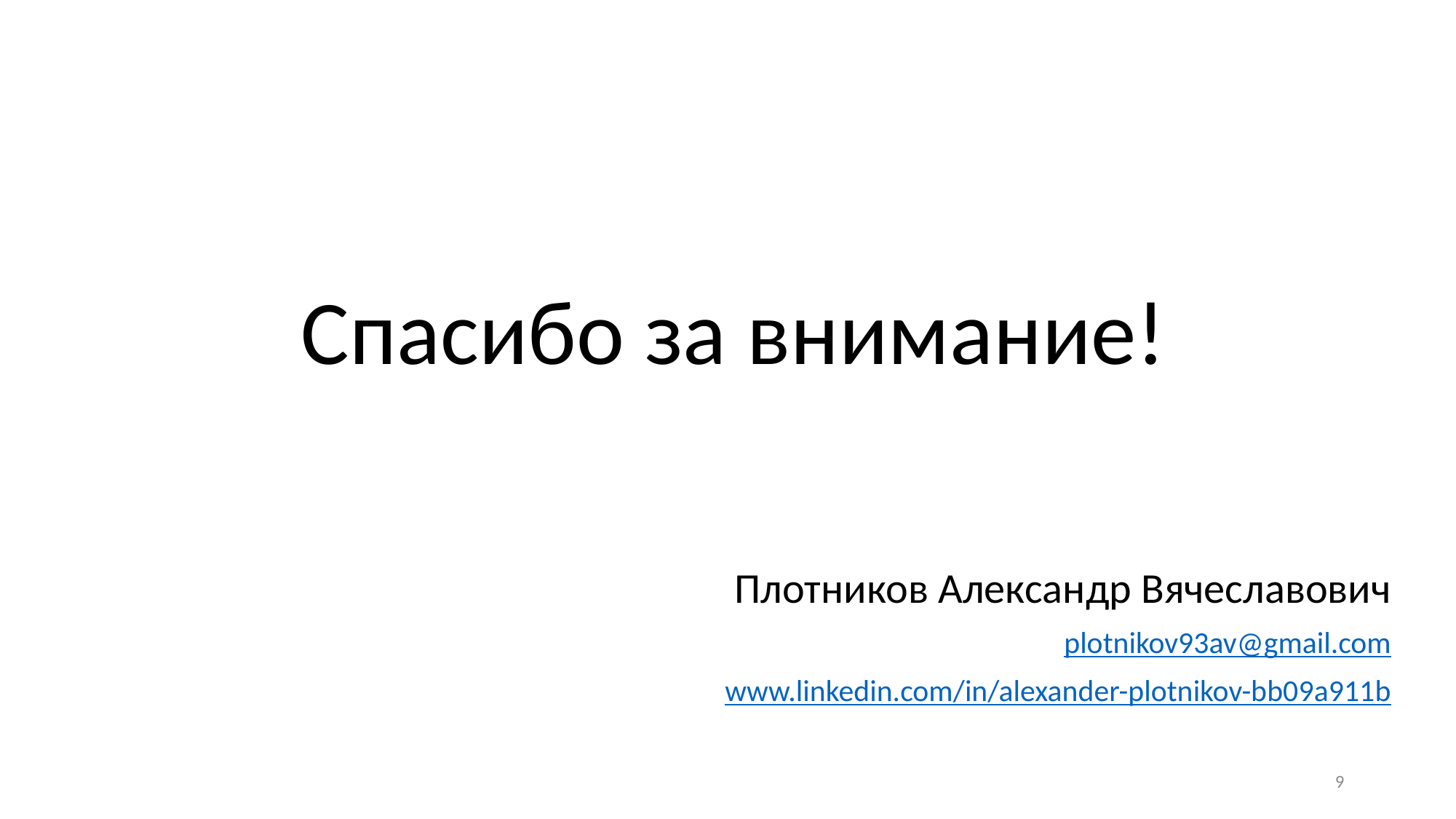

# Спасибо за внимание!
Плотников Александр Вячеславович
plotnikov93av@gmail.com
www.linkedin.com/in/alexander-plotnikov-bb09a911b

9